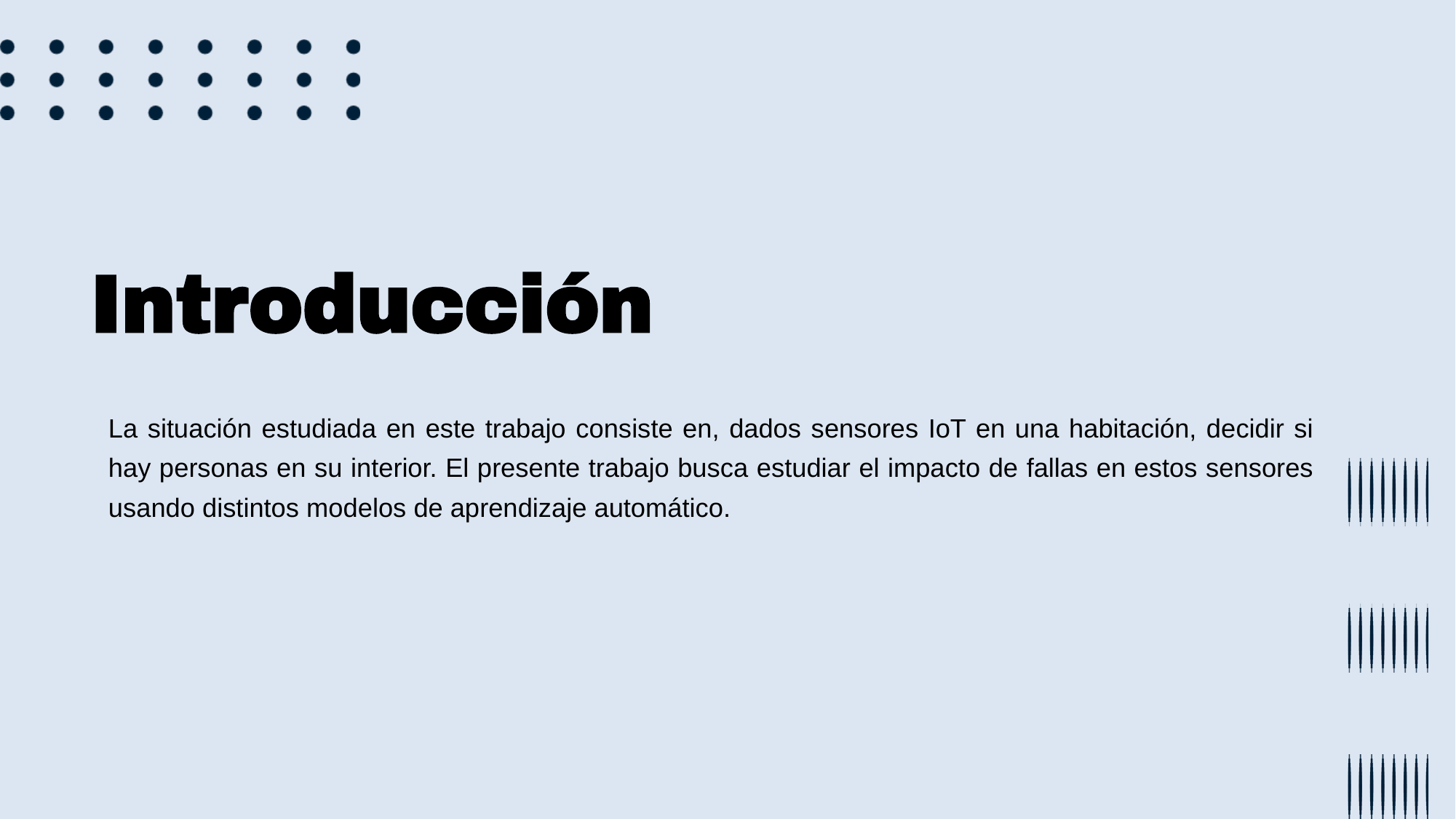

Introducción
La situación estudiada en este trabajo consiste en, dados sensores IoT en una habitación, decidir si hay personas en su interior. El presente trabajo busca estudiar el impacto de fallas en estos sensores usando distintos modelos de aprendizaje automático.